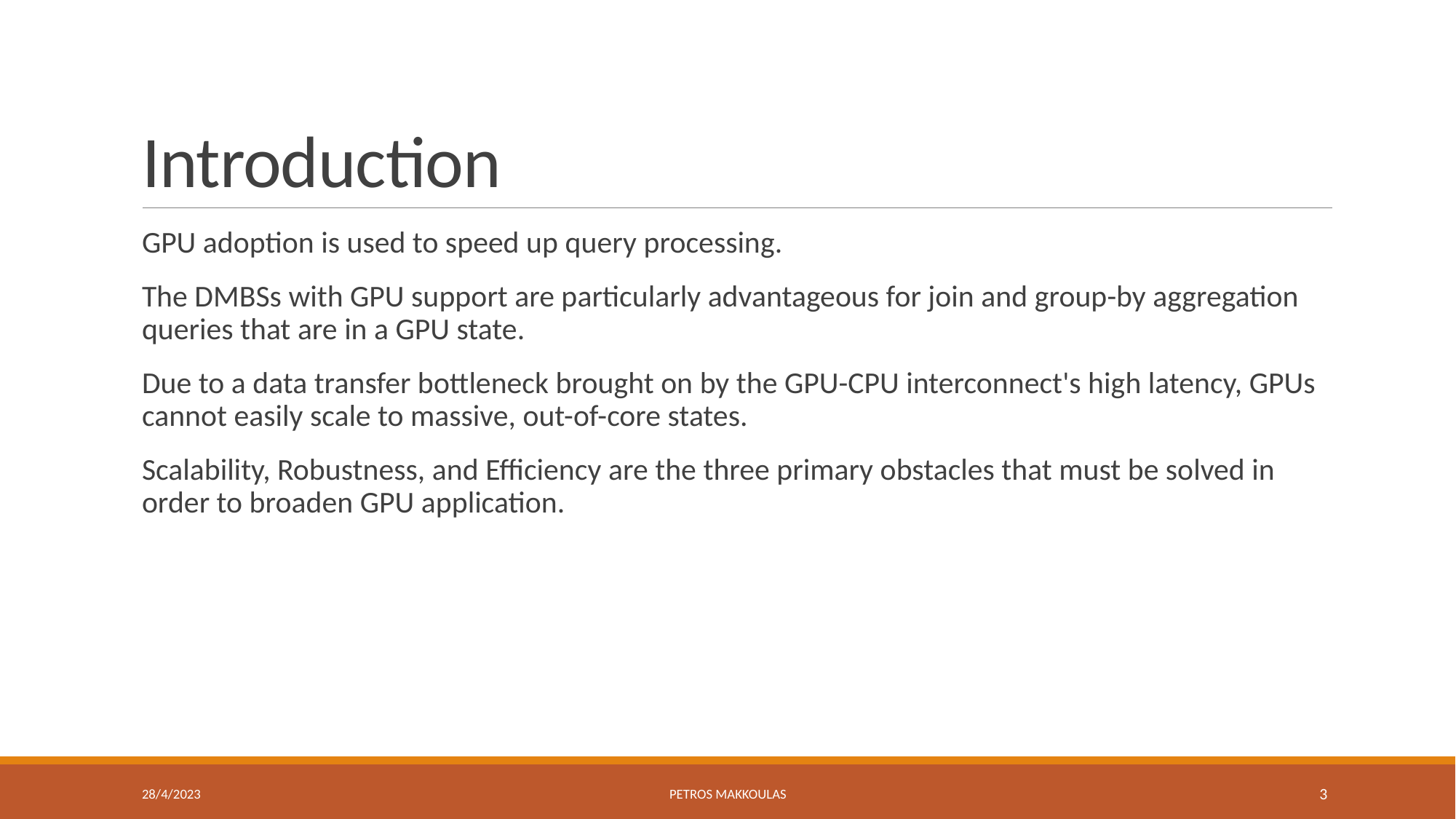

# Introduction
GPU adoption is used to speed up query processing.
The DMBSs with GPU support are particularly advantageous for join and group-by aggregation queries that are in a GPU state.
Due to a data transfer bottleneck brought on by the GPU-CPU interconnect's high latency, GPUs cannot easily scale to massive, out-of-core states.
Scalability, Robustness, and Efficiency are the three primary obstacles that must be solved in order to broaden GPU application.

28/4/2023
Petros Makkoulas
3